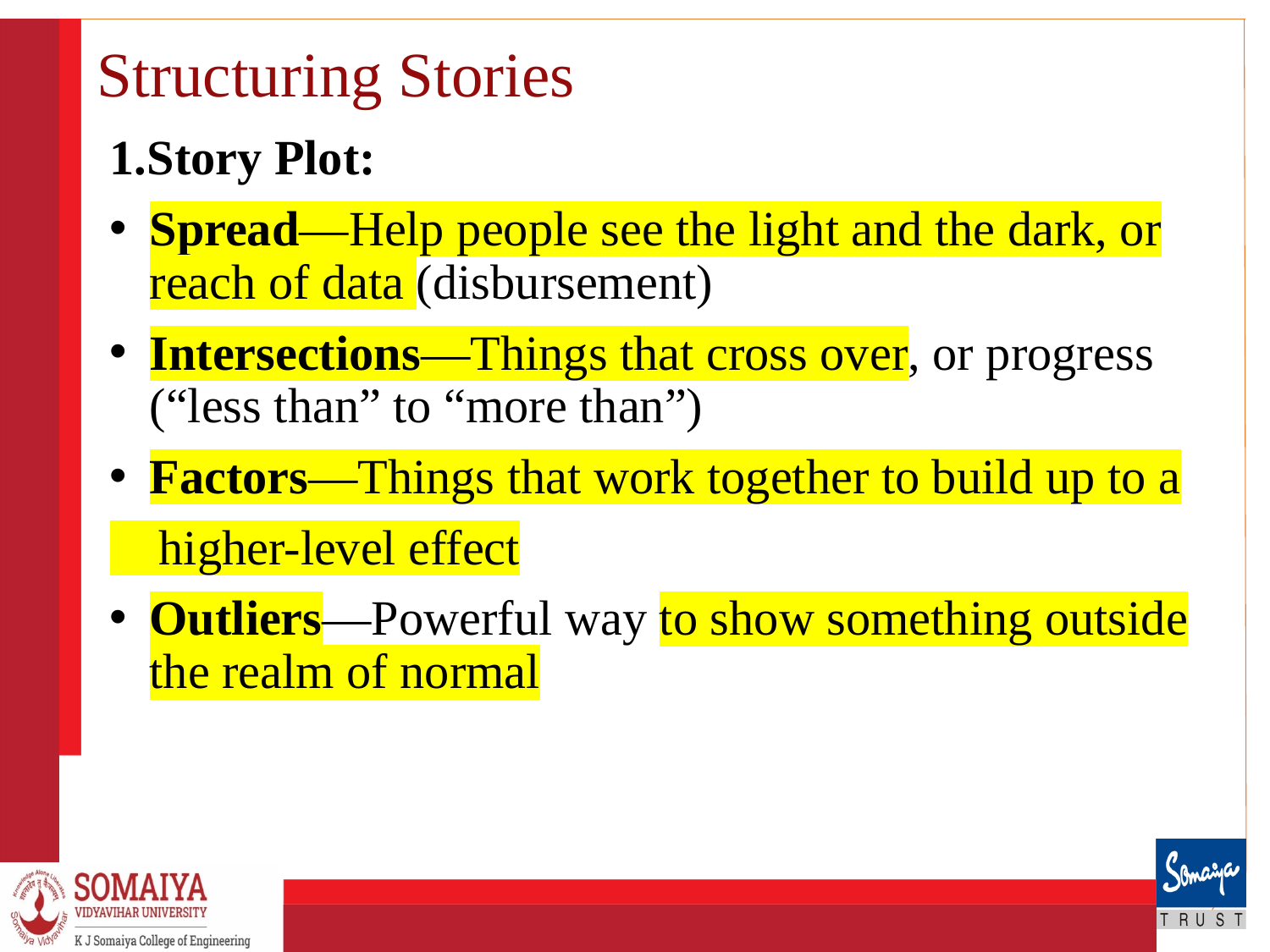

# Structuring Stories
1.Story Plot:
Spread—Help people see the light and the dark, or reach of data (disbursement)
Intersections—Things that cross over, or progress (“less than” to “more than”)
Factors—Things that work together to build up to a
    higher-level effect
Outliers—Powerful way to show something outside the realm of normal